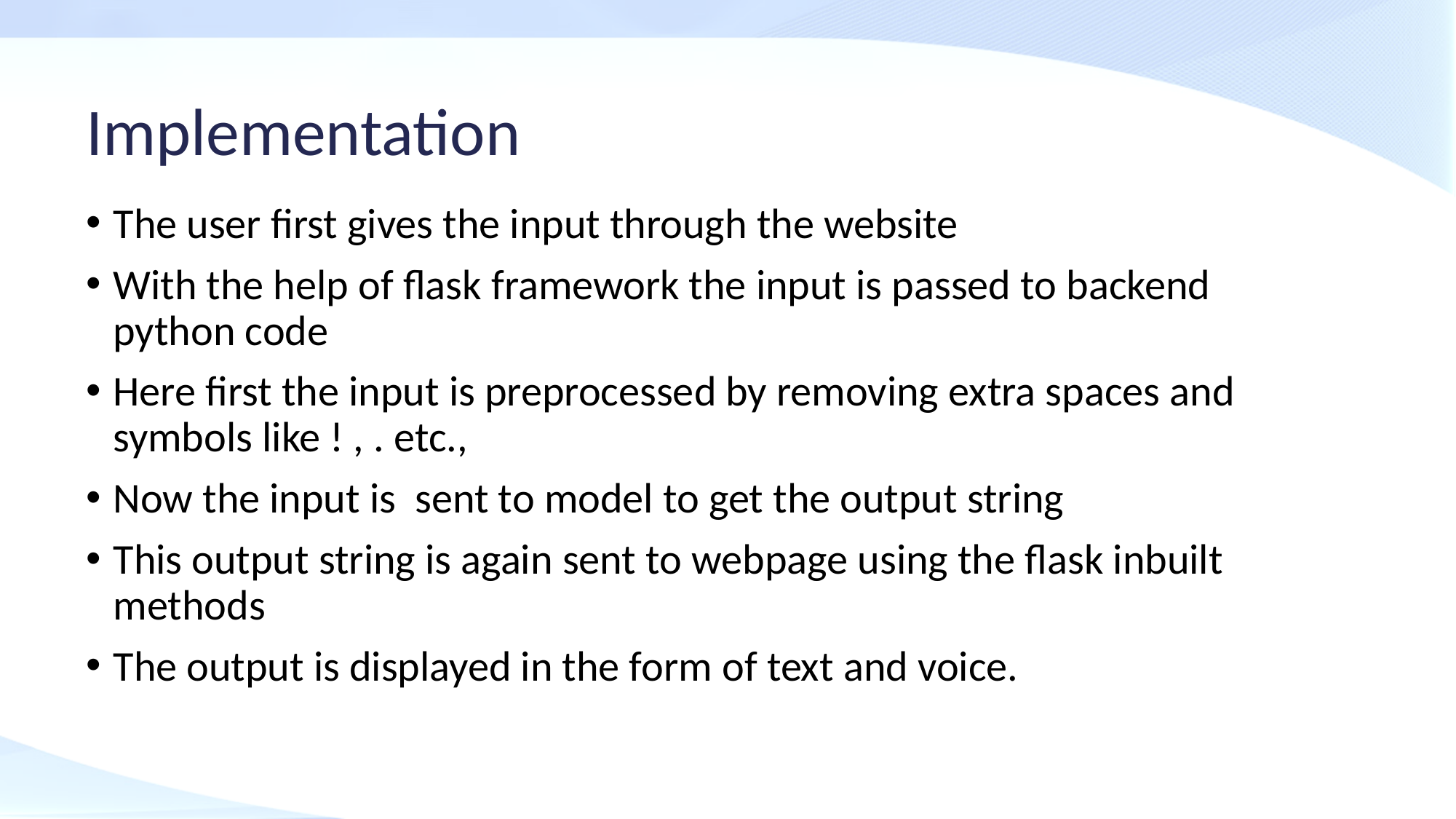

# Implementation
The user first gives the input through the website
With the help of flask framework the input is passed to backend python code
Here first the input is preprocessed by removing extra spaces and symbols like ! , . etc.,
Now the input is  sent to model to get the output string
This output string is again sent to webpage using the flask inbuilt methods
The output is displayed in the form of text and voice.